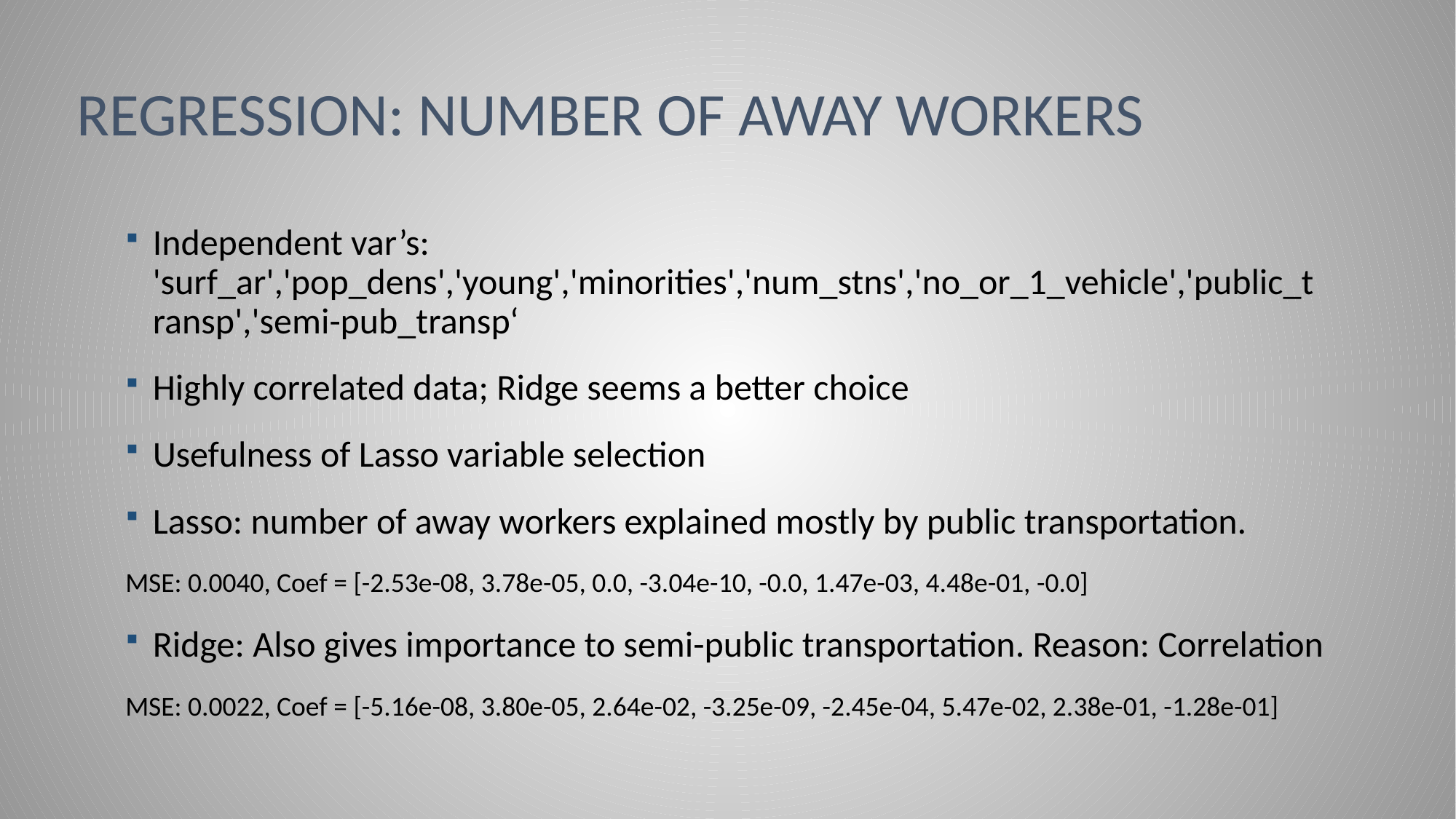

# Regression: Number of Away workers
Independent var’s: 'surf_ar','pop_dens','young','minorities','num_stns','no_or_1_vehicle','public_transp','semi-pub_transp‘
Highly correlated data; Ridge seems a better choice
Usefulness of Lasso variable selection
Lasso: number of away workers explained mostly by public transportation.
MSE: 0.0040, Coef = [-2.53e-08, 3.78e-05, 0.0, -3.04e-10, -0.0, 1.47e-03, 4.48e-01, -0.0]
Ridge: Also gives importance to semi-public transportation. Reason: Correlation
MSE: 0.0022, Coef = [-5.16e-08, 3.80e-05, 2.64e-02, -3.25e-09, -2.45e-04, 5.47e-02, 2.38e-01, -1.28e-01]